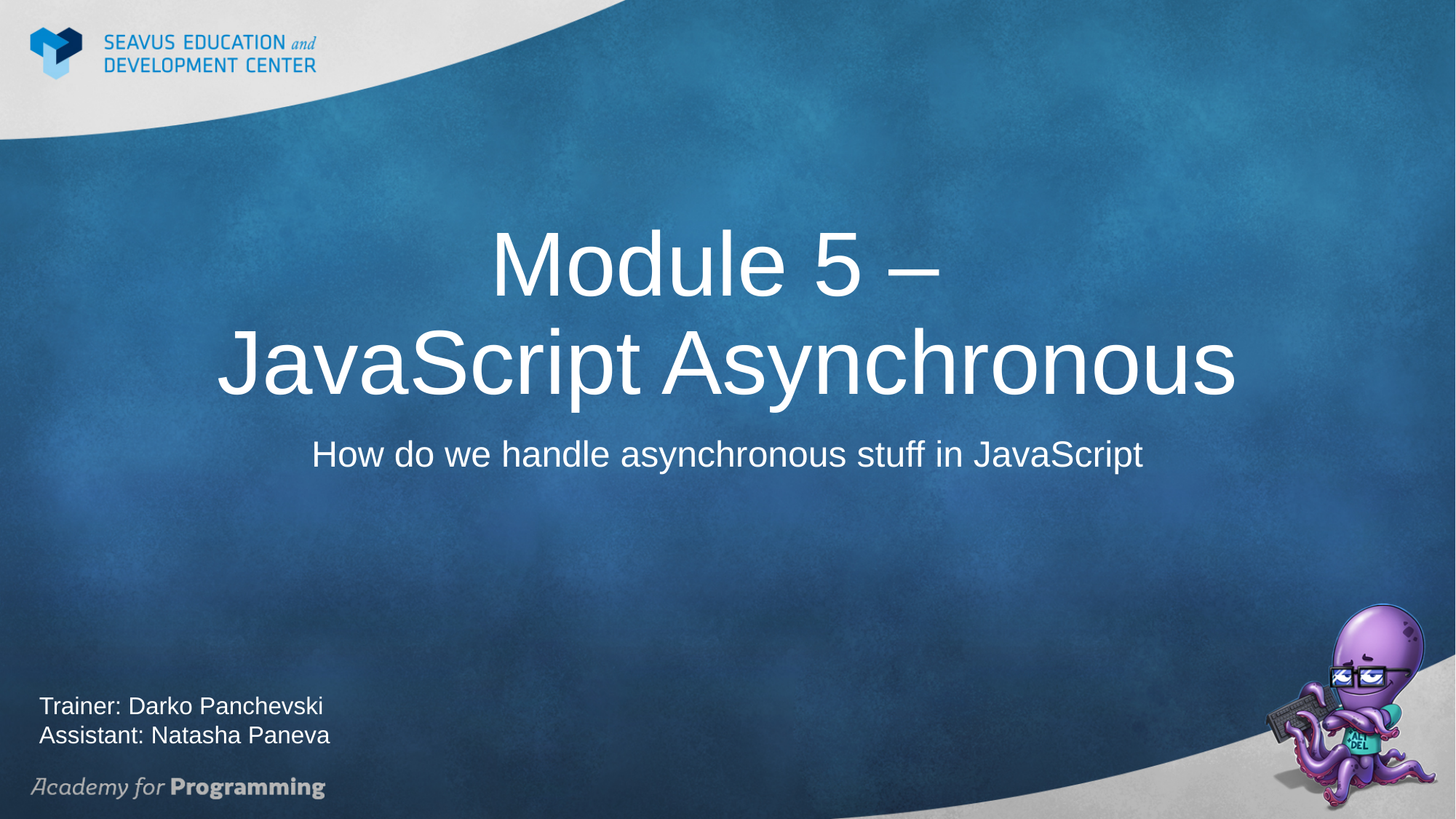

# Module 5 – JavaScript Asynchronous
How do we handle asynchronous stuff in JavaScript
Trainer: Darko Panchevski
Assistant: Natasha Paneva